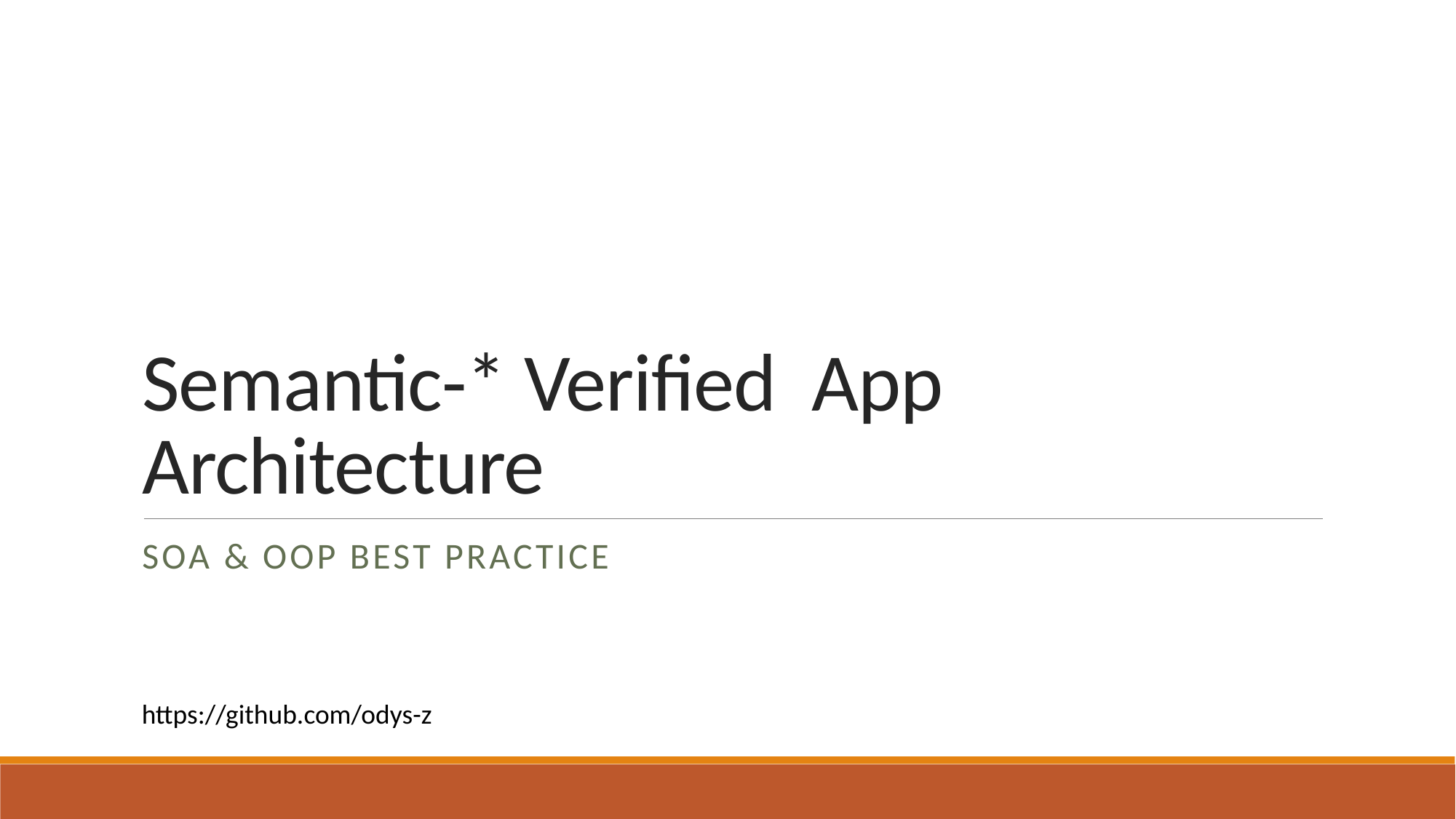

# Semantic-* Verified  App Architecture
SOA & OOP Best practice

https://github.com/odys-z